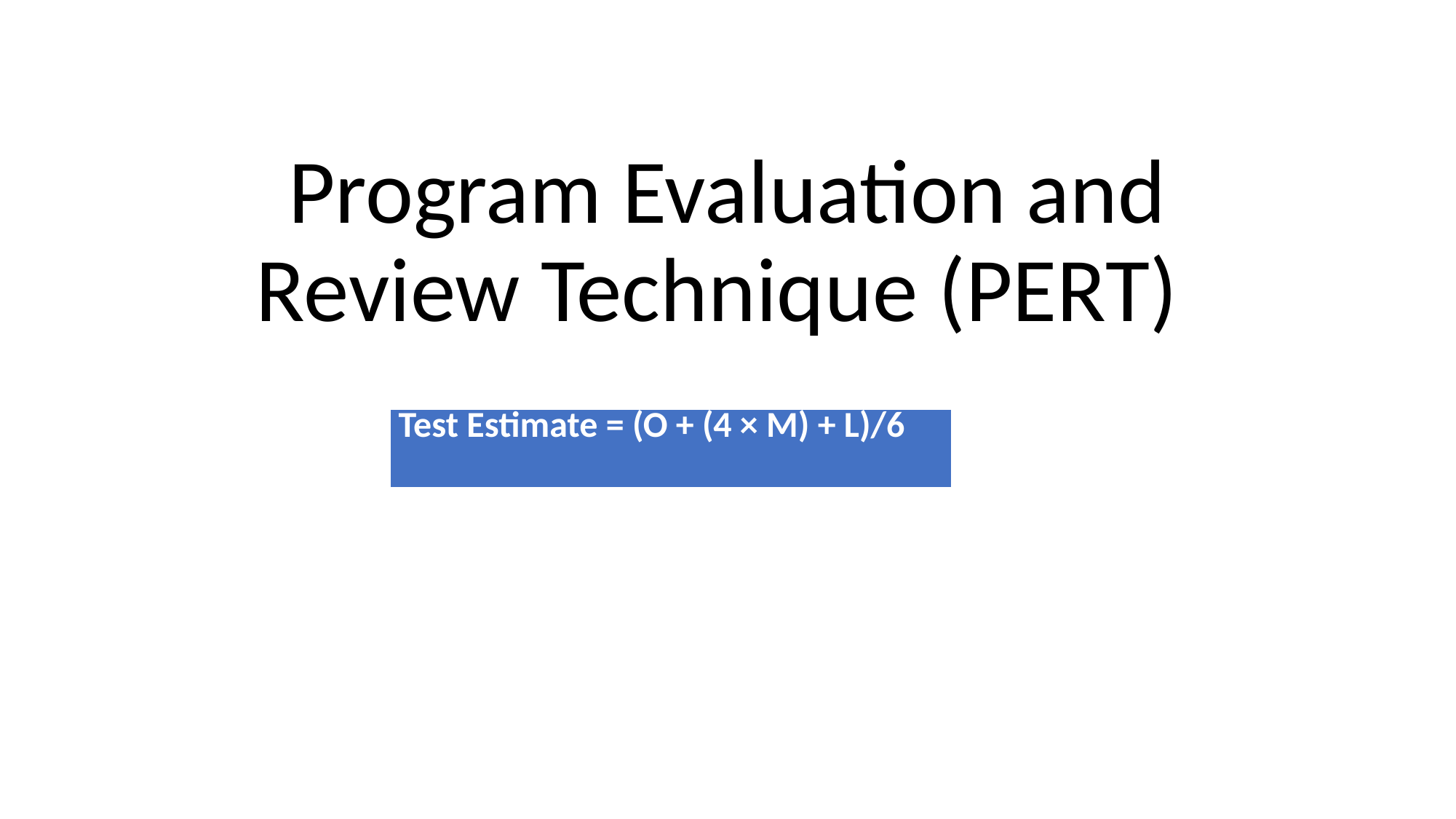

Program Evaluation and Review Technique (PERT)
| Test Estimate = (O + (4 × M) + L)/6 |
| --- |